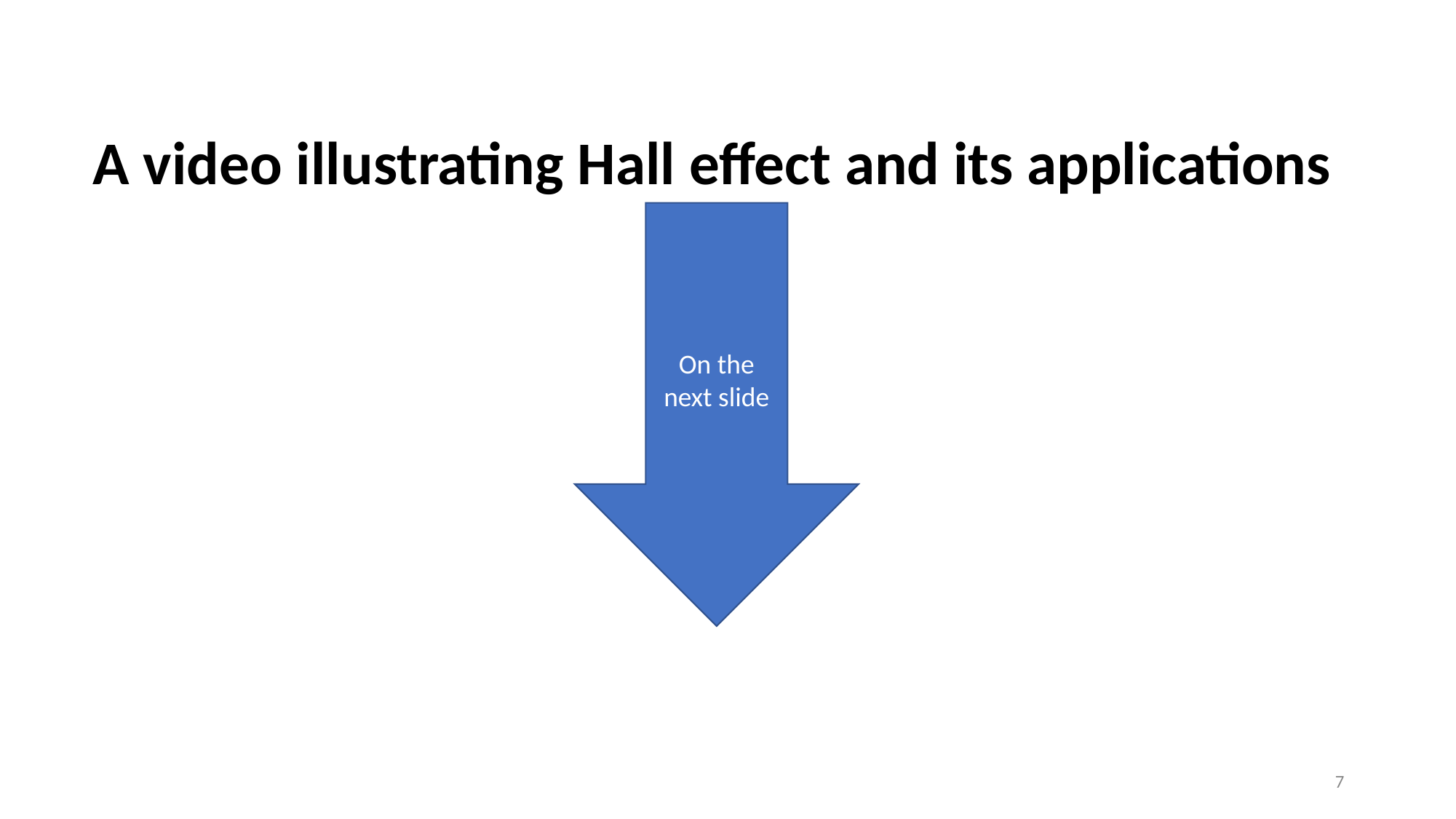

A video illustrating Hall effect and its applications
On the next slide
7